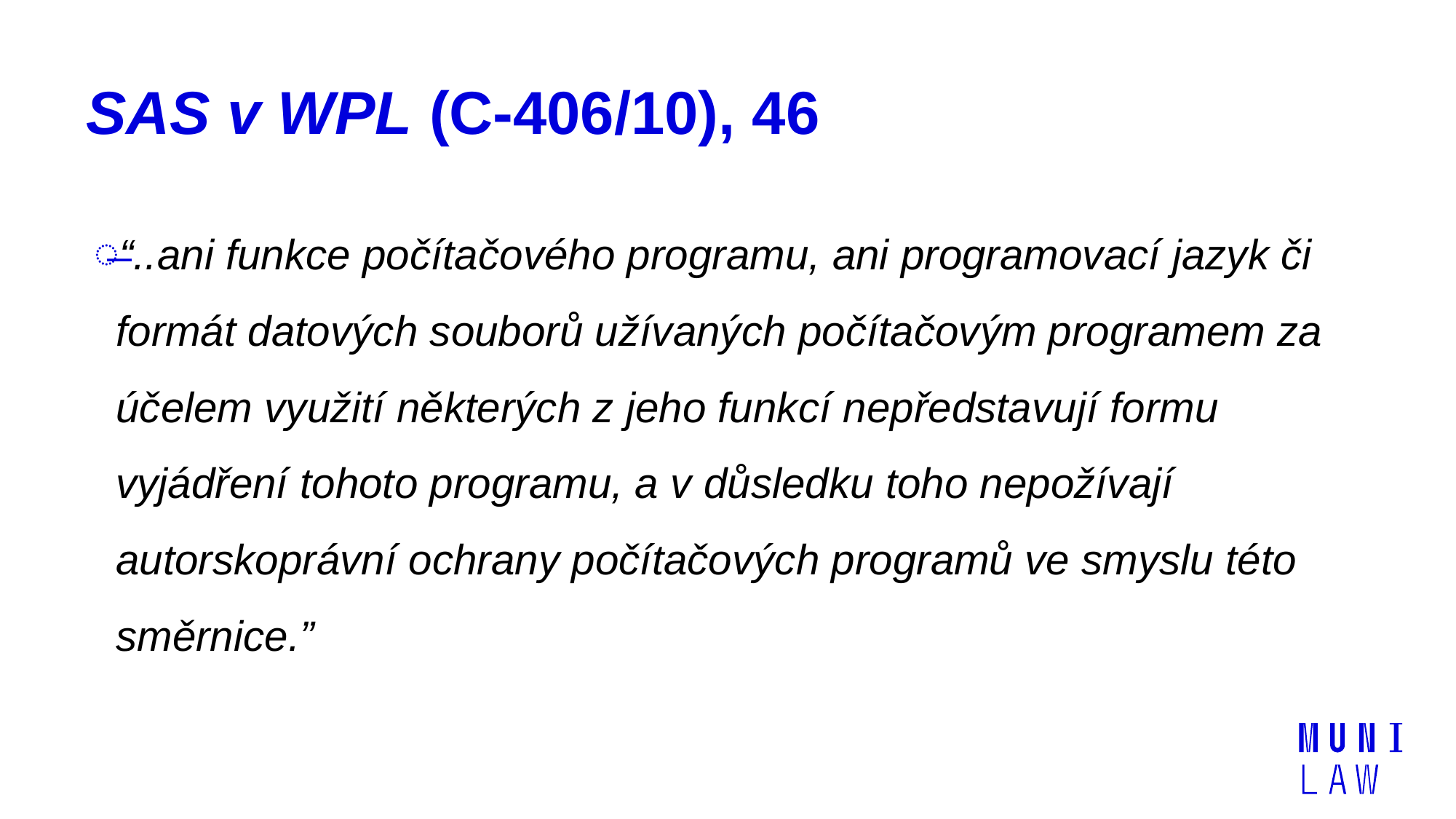

# SAS v WPL (C-406/10), 46
“..ani funkce počítačového programu, ani programovací jazyk či formát datových souborů užívaných počítačovým programem za účelem využití některých z jeho funkcí nepředstavují formu vyjádření tohoto programu, a v důsledku toho nepožívají autorskoprávní ochrany počítačových programů ve smyslu této směrnice.”